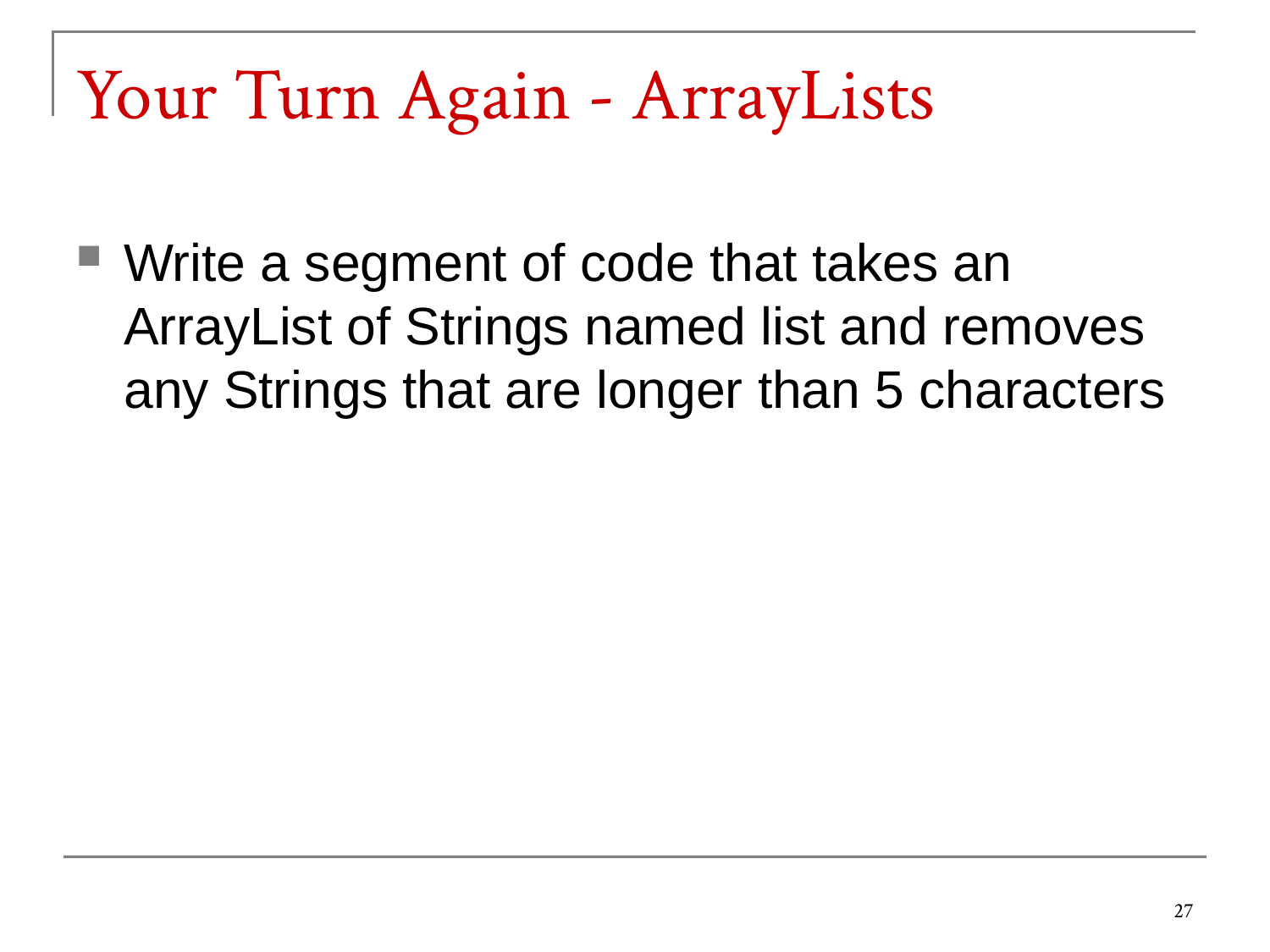

# Your Turn Again - ArrayLists
Write a segment of code that takes an ArrayList of Strings named list and removes any Strings that are longer than 5 characters
27